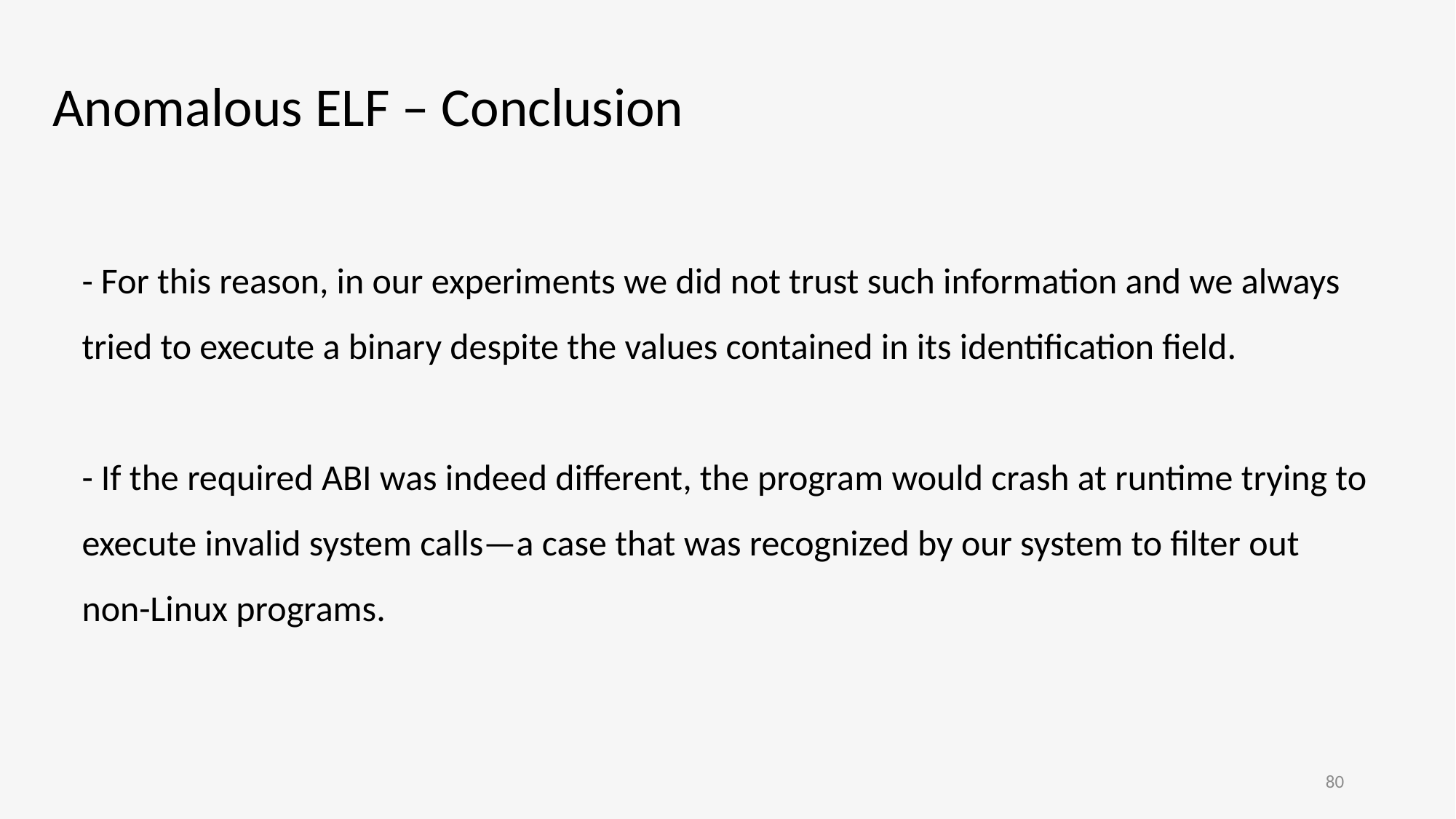

# Anomalous ELF – Conclusion
- For this reason, in our experiments we did not trust such information and we always tried to execute a binary despite the values contained in its identification field.

- If the required ABI was indeed different, the program would crash at runtime trying to execute invalid system calls—a case that was recognized by our system to filter out non-Linux programs.

80